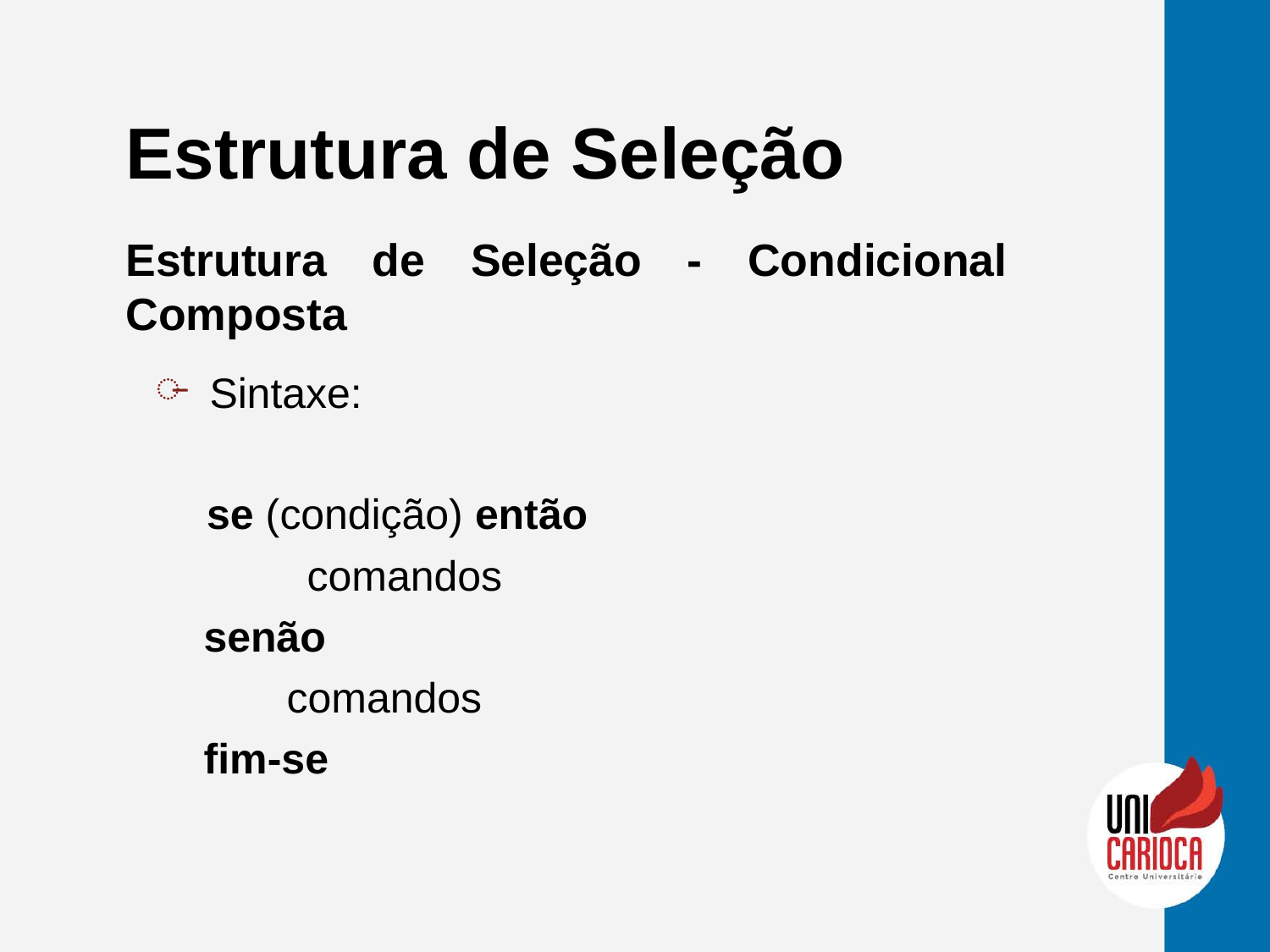

Estrutura de Seleção
Estrutura de Seleção - Condicional Composta
  Sintaxe:

  se (condição) então
	comandos
  senão
         comandos
  fim-se